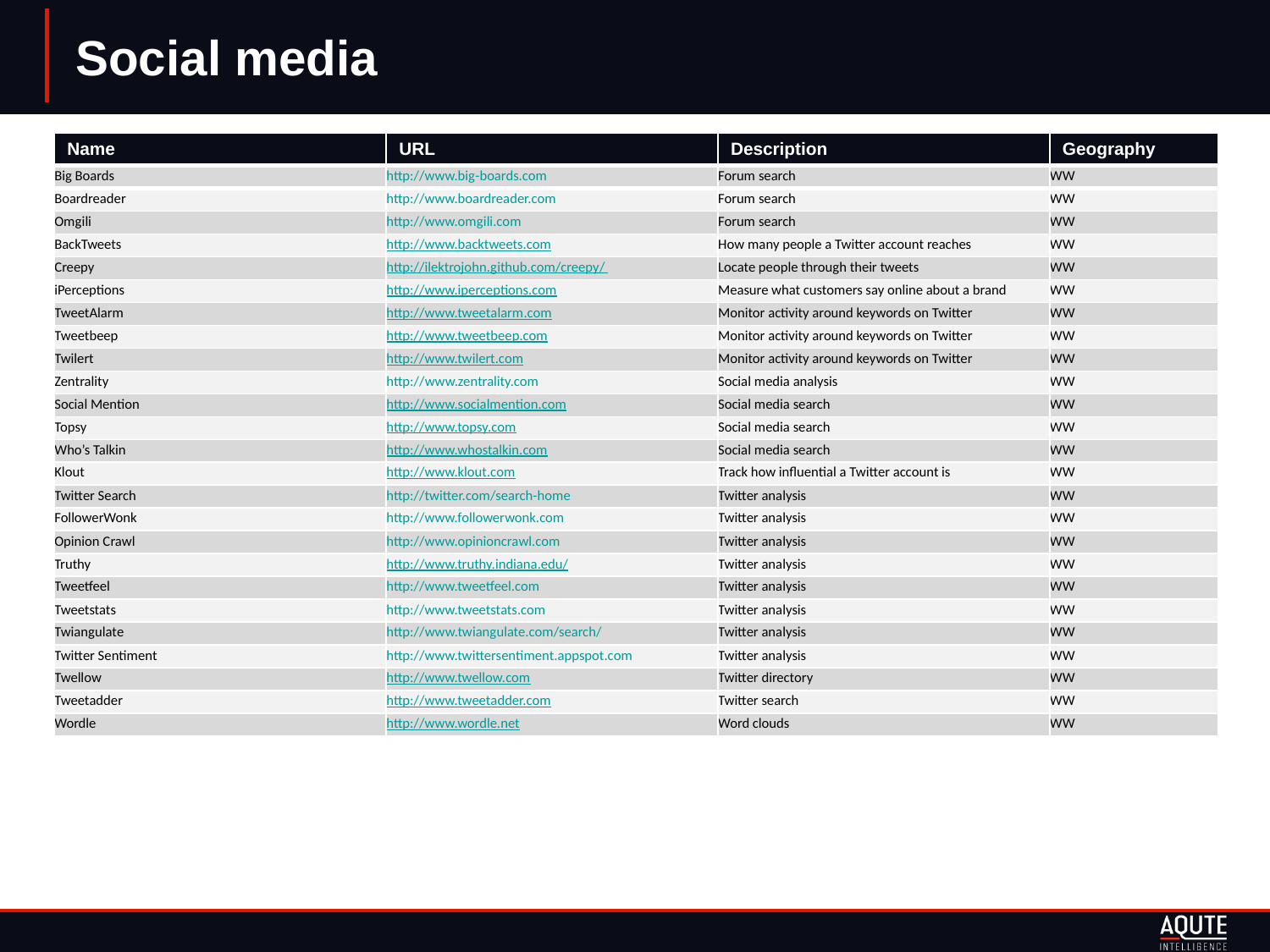

# Social media
| Name | URL | Description | Geography |
| --- | --- | --- | --- |
| Big Boards | http://www.big-boards.com | Forum search | WW |
| Boardreader | http://www.boardreader.com | Forum search | WW |
| Omgili | http://www.omgili.com | Forum search | WW |
| BackTweets | http://www.backtweets.com | How many people a Twitter account reaches | WW |
| Creepy | http://ilektrojohn.github.com/creepy/ | Locate people through their tweets | WW |
| iPerceptions | http://www.iperceptions.com | Measure what customers say online about a brand | WW |
| TweetAlarm | http://www.tweetalarm.com | Monitor activity around keywords on Twitter | WW |
| Tweetbeep | http://www.tweetbeep.com | Monitor activity around keywords on Twitter | WW |
| Twilert | http://www.twilert.com | Monitor activity around keywords on Twitter | WW |
| Zentrality | http://www.zentrality.com | Social media analysis | WW |
| Social Mention | http://www.socialmention.com | Social media search | WW |
| Topsy | http://www.topsy.com | Social media search | WW |
| Who’s Talkin | http://www.whostalkin.com | Social media search | WW |
| Klout | http://www.klout.com | Track how influential a Twitter account is | WW |
| Twitter Search | http://twitter.com/search-home | Twitter analysis | WW |
| FollowerWonk | http://www.followerwonk.com | Twitter analysis | WW |
| Opinion Crawl | http://www.opinioncrawl.com | Twitter analysis | WW |
| Truthy | http://www.truthy.indiana.edu/ | Twitter analysis | WW |
| Tweetfeel | http://www.tweetfeel.com | Twitter analysis | WW |
| Tweetstats | http://www.tweetstats.com | Twitter analysis | WW |
| Twiangulate | http://www.twiangulate.com/search/ | Twitter analysis | WW |
| Twitter Sentiment | http://www.twittersentiment.appspot.com | Twitter analysis | WW |
| Twellow | http://www.twellow.com | Twitter directory | WW |
| Tweetadder | http://www.tweetadder.com | Twitter search | WW |
| Wordle | http://www.wordle.net | Word clouds | WW |